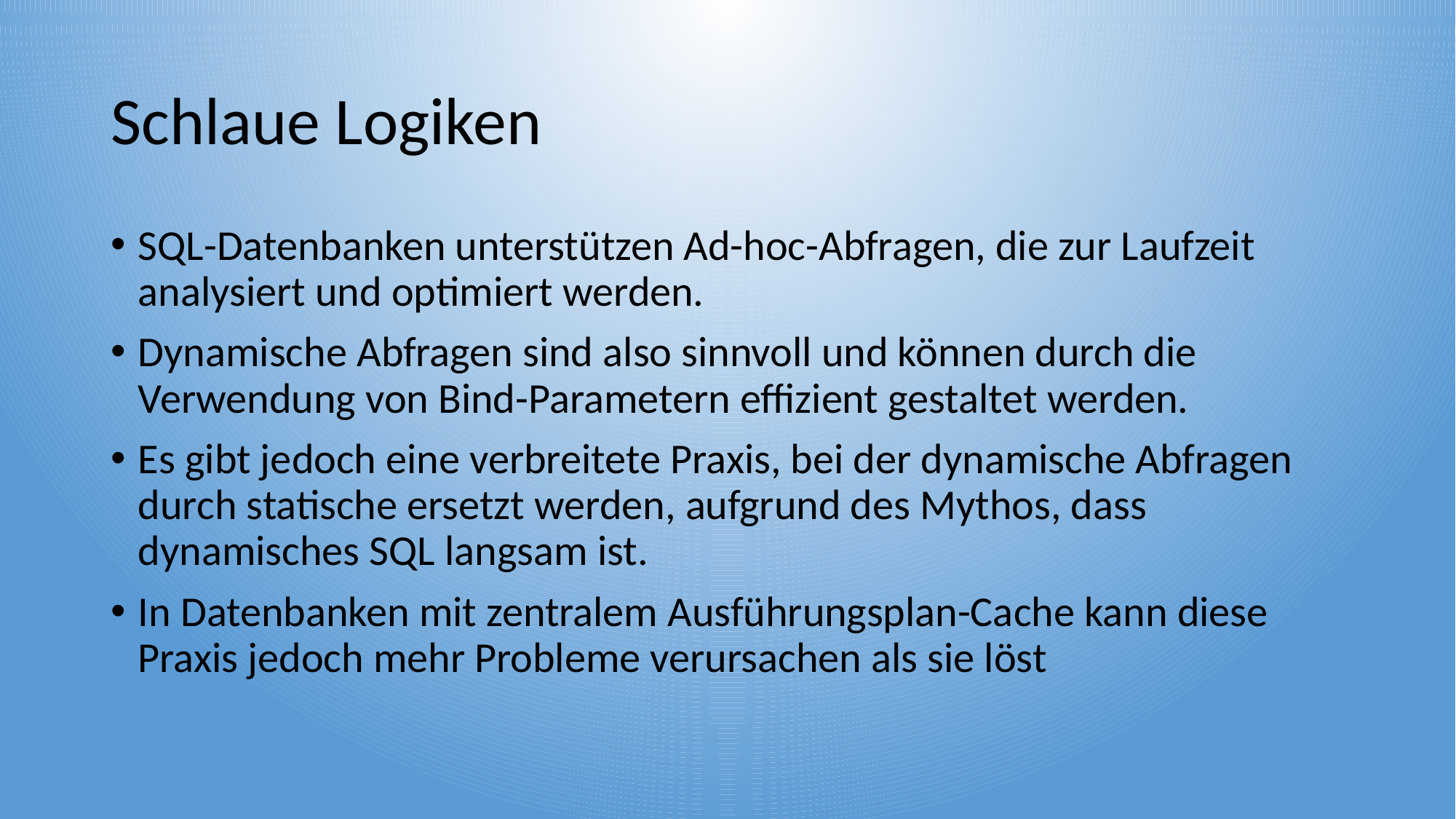

# Schlaue Logiken
SQL-Datenbanken unterstützen Ad-hoc-Abfragen, die zur Laufzeit analysiert und optimiert werden.
Dynamische Abfragen sind also sinnvoll und können durch die Verwendung von Bind-Parametern effizient gestaltet werden.
Es gibt jedoch eine verbreitete Praxis, bei der dynamische Abfragen durch statische ersetzt werden, aufgrund des Mythos, dass dynamisches SQL langsam ist.
In Datenbanken mit zentralem Ausführungsplan-Cache kann diese Praxis jedoch mehr Probleme verursachen als sie löst